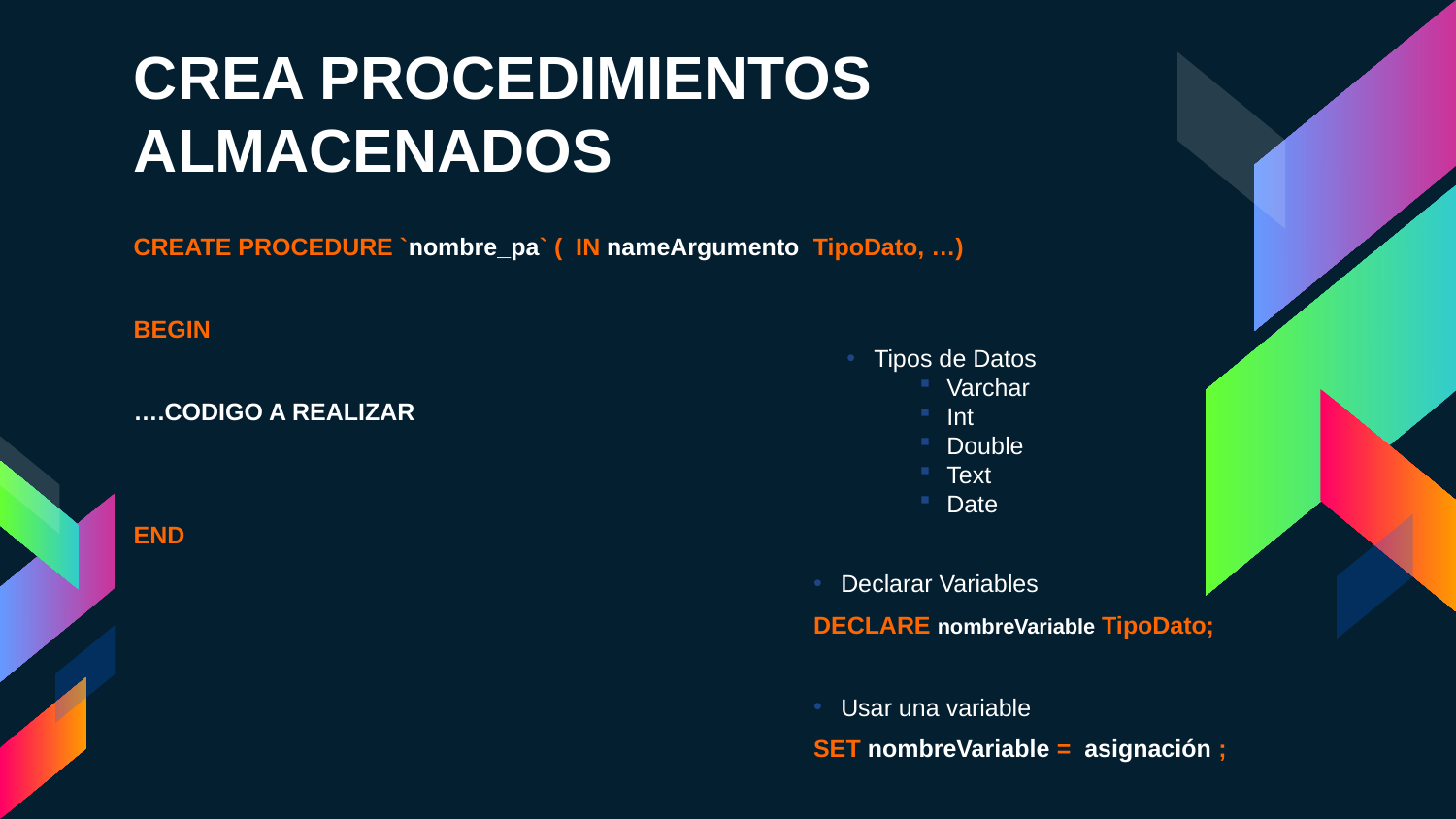

# CREA PROCEDIMIENTOS ALMACENADOS
CREATE PROCEDURE `nombre_pa` (  IN nameArgumento  TipoDato, …)

BEGIN

….CODIGO A REALIZAR

END
Tipos de Datos
Varchar
Int
Double
Text
Date

Declarar Variables
DECLARE nombreVariable TipoDato;

Usar una variable
SET nombreVariable =  asignación ;